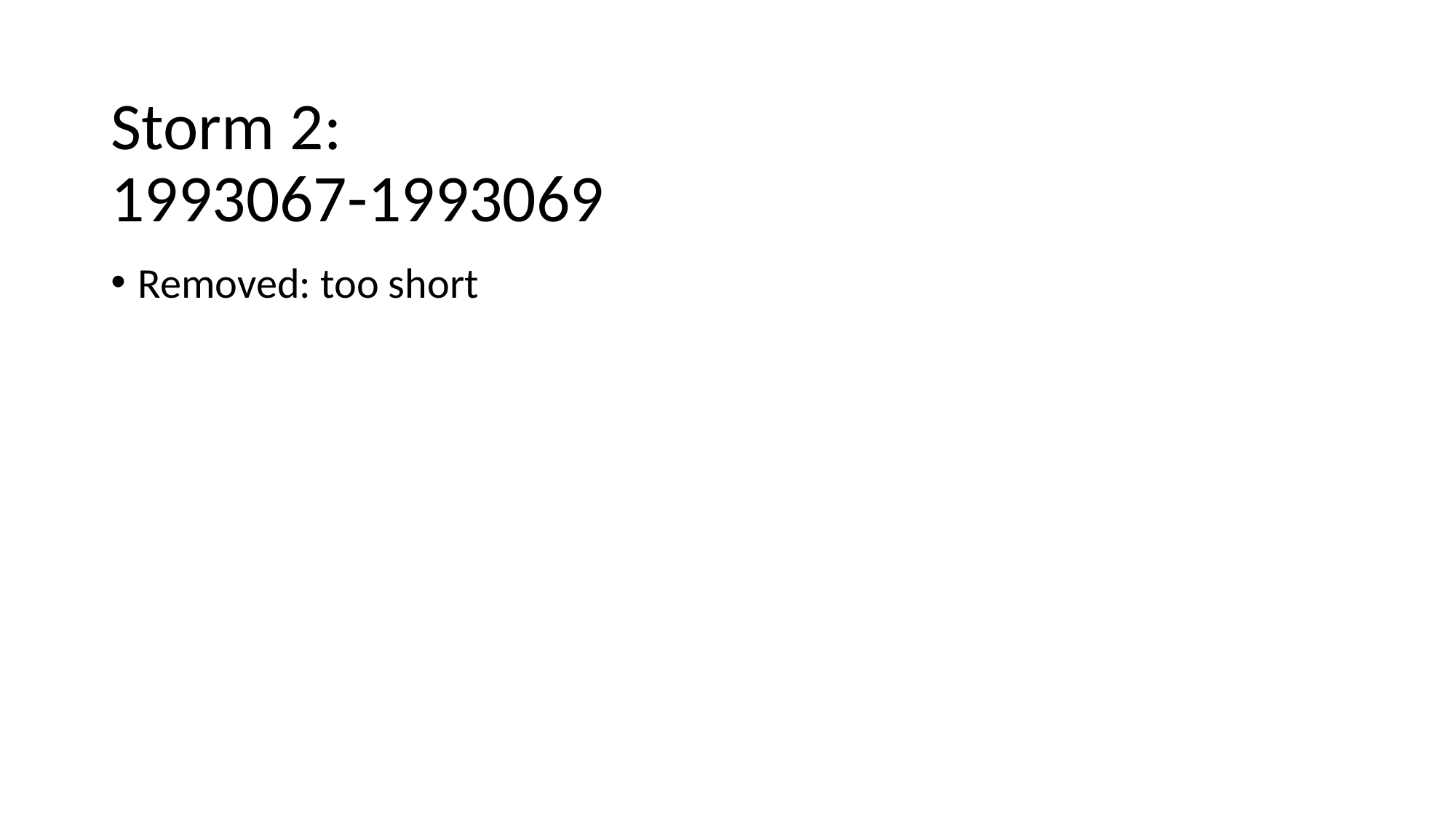

# Storm 2: 1993067-1993069
Removed: too short